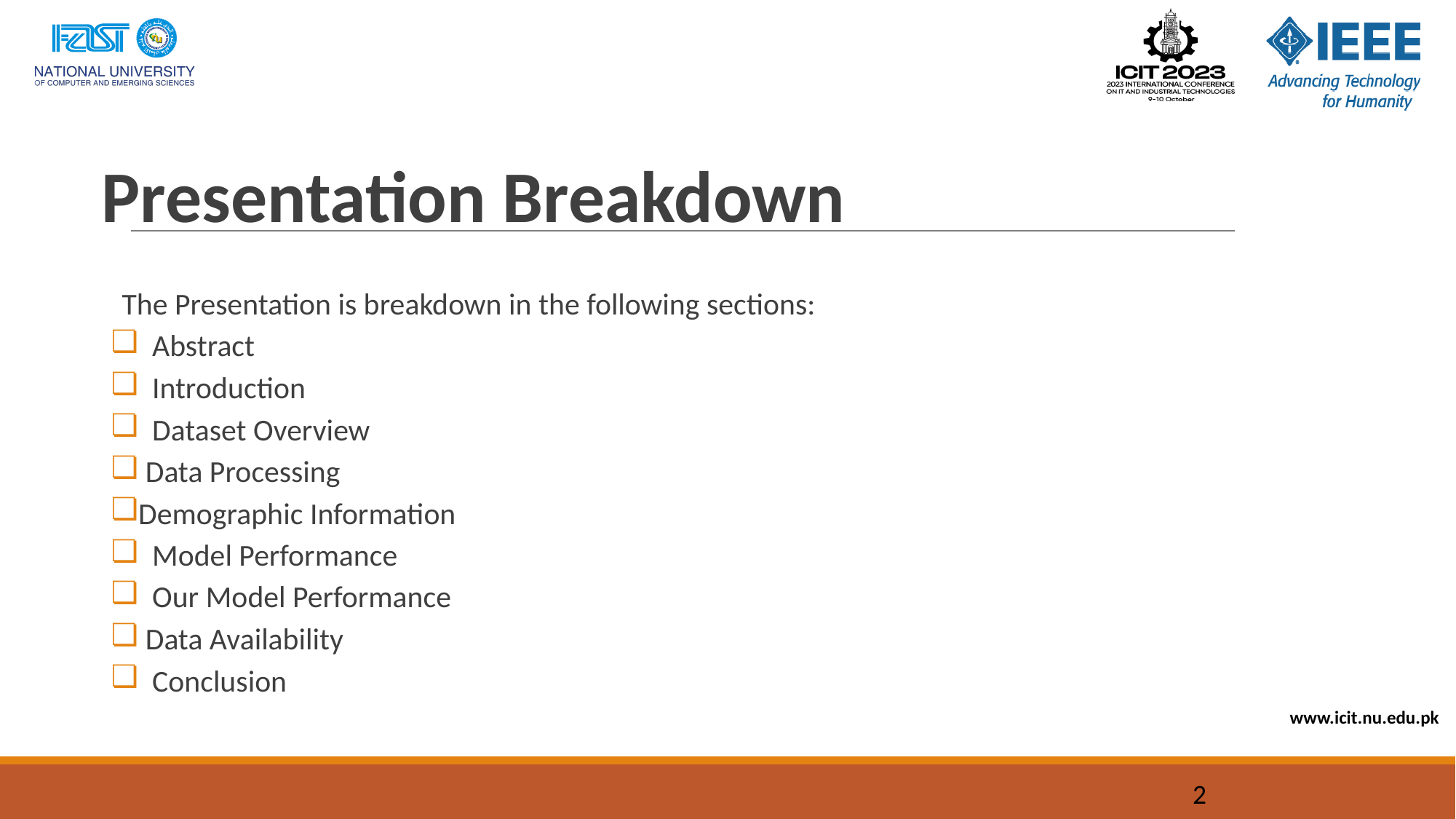

# Presentation Breakdown
The Presentation is breakdown in the following sections:
  Abstract
  Introduction
  Dataset Overview
 Data Processing
Demographic Information
  Model Performance
  Our Model Performance
 Data Availability
  Conclusion

2